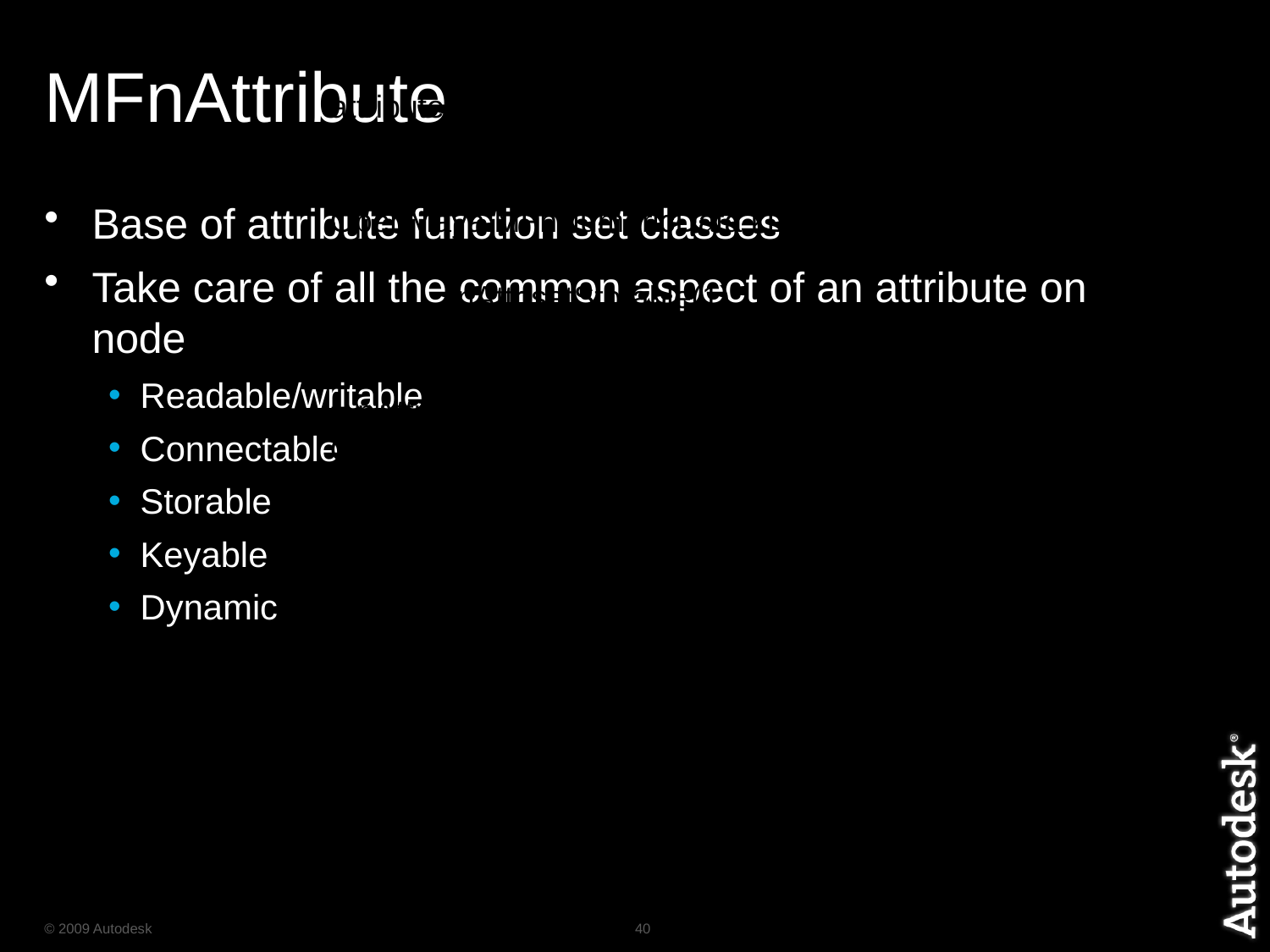

#- Create a generic attribute using MFnNumericAttribute
	nAttr = OpenMaya.MFnNumericAttribute()
	transCircleNode.input = nAttr.create( "input", "in", OpenMaya.MFnNumericData.kDouble, 0.0 )
	#- Attribute will be written to files when this type of node is stored
	nAttr.setStorable(1)

	#- Create individual input translate attributes
	transCircleNode.inputTranslateX = nAttr.create( "inputTranslateX", "itX", OpenMaya.MFnNumericData.kDouble, 0.0 )
	nAttr.setStorable(1)

	transCircleNode.inputTranslateY = nAttr.create( "inputTranslateY", "itY", OpenMaya.MFnNumericData.kDouble, 0.0 )
	nAttr.setStorable(1)

	transCircleNode.inputTranslateZ = nAttr.create( "inputTranslateZ", "itZ", OpenMaya.MFnNumericData.kDouble, 0.0 )
	nAttr.setStorable(1)

	#- Create compound input translate attributes and add individual input translate attributes
	comAttr = OpenMaya.MFnCompoundAttribute()
	transCircleNode.inputTranslate = comAttr.create("inputTranslate","it")
	comAttr.addChild(transCircleNode.inputTranslateX)
	comAttr.addChild(transCircleNode.inputTranslateY)
	comAttr.addChild(transCircleNode.inputTranslateZ)
	comAttr.setStorable(1)
# MFnAttribute
Base of attribute function set classes
Take care of all the common aspect of an attribute on node
Readable/writable
Connectable
Storable
Keyable
Dynamic